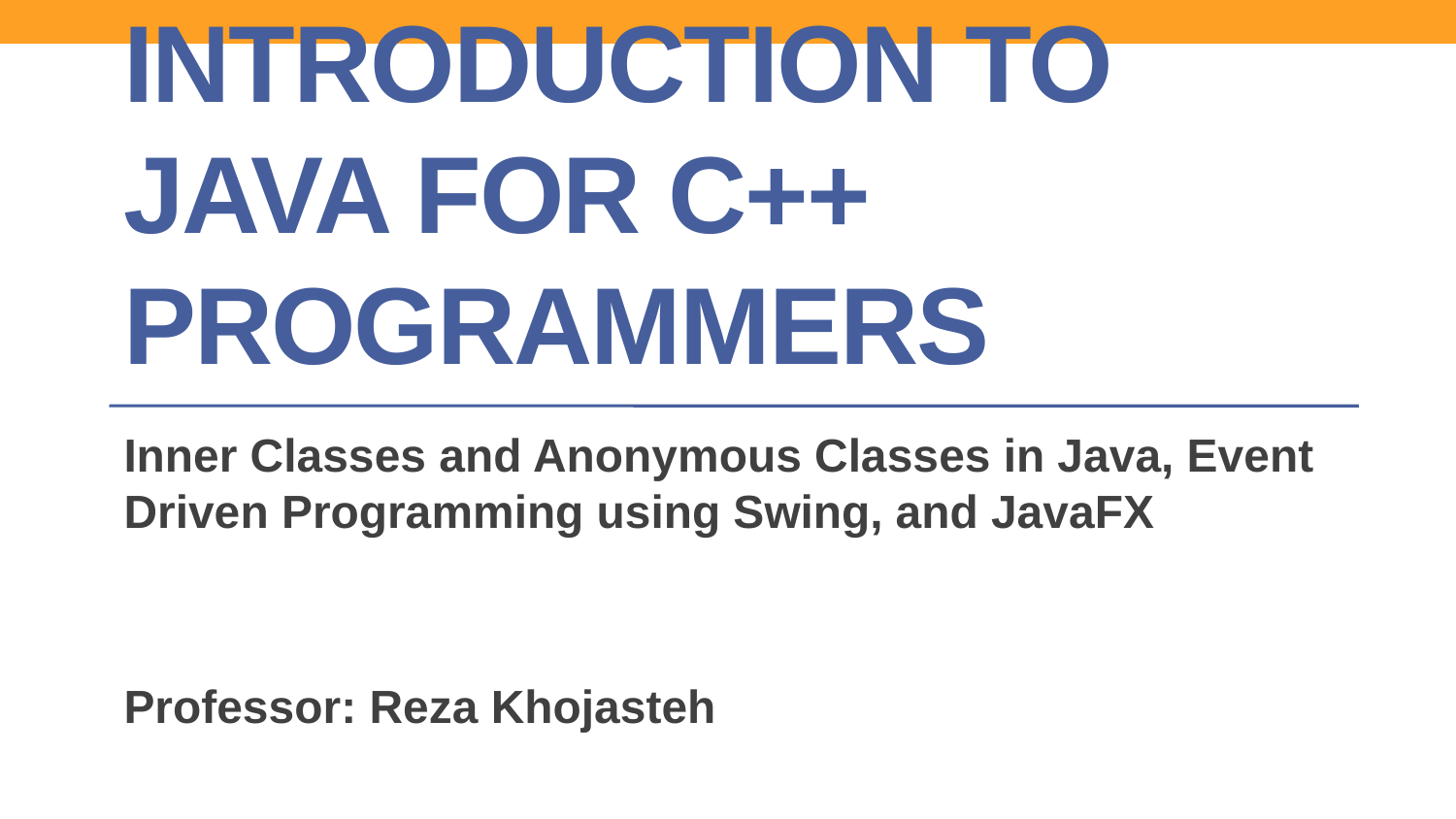

# Introduction to Java for C++ Programmers
Inner Classes and Anonymous Classes in Java, Event Driven Programming using Swing, and JavaFX

Professor: Reza Khojasteh